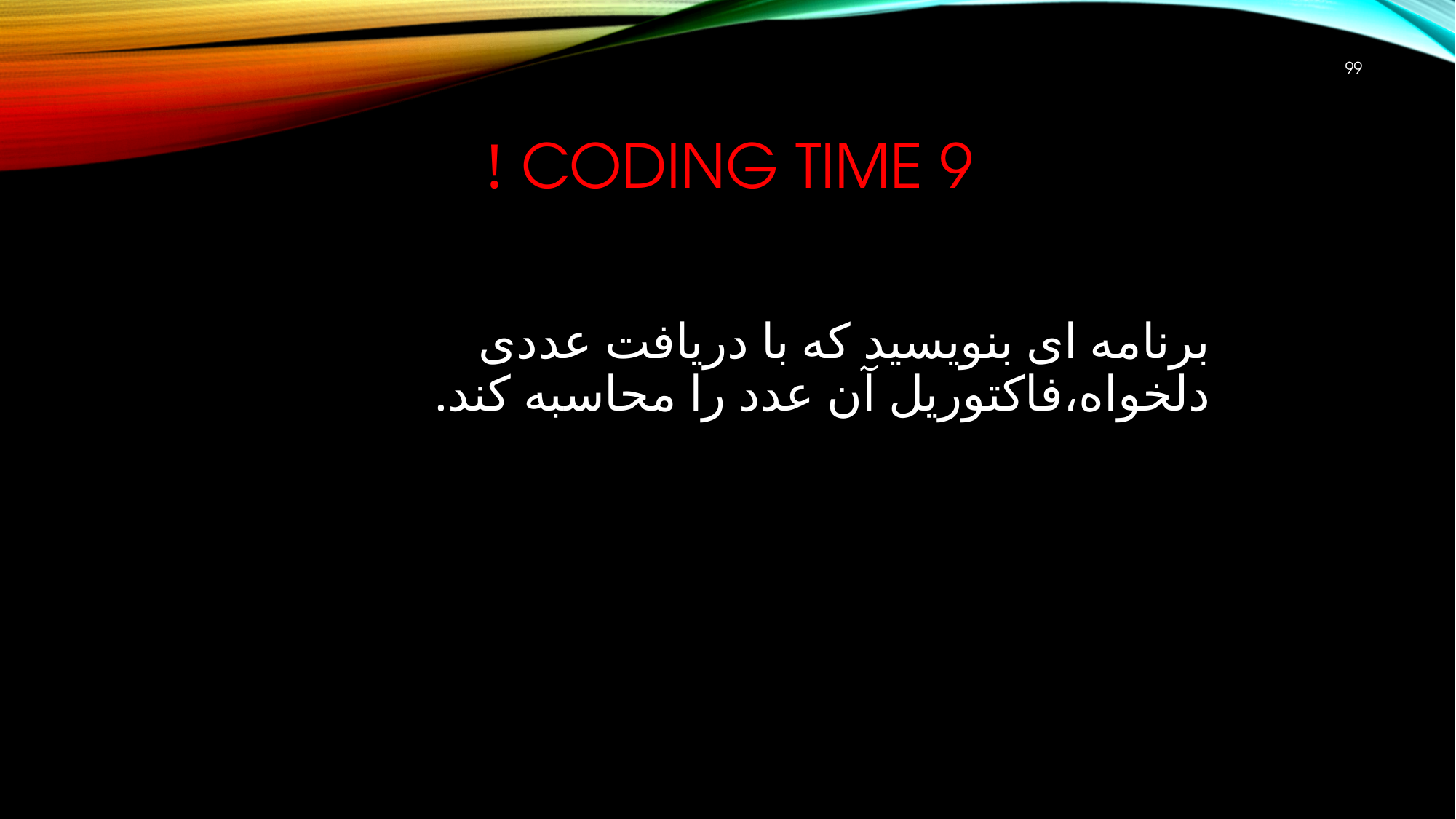

99
# CODING TIME 9 !
برنامه ای بنویسید که با دریافت عددی دلخواه،فاکتوریل آن عدد را محاسبه کند.